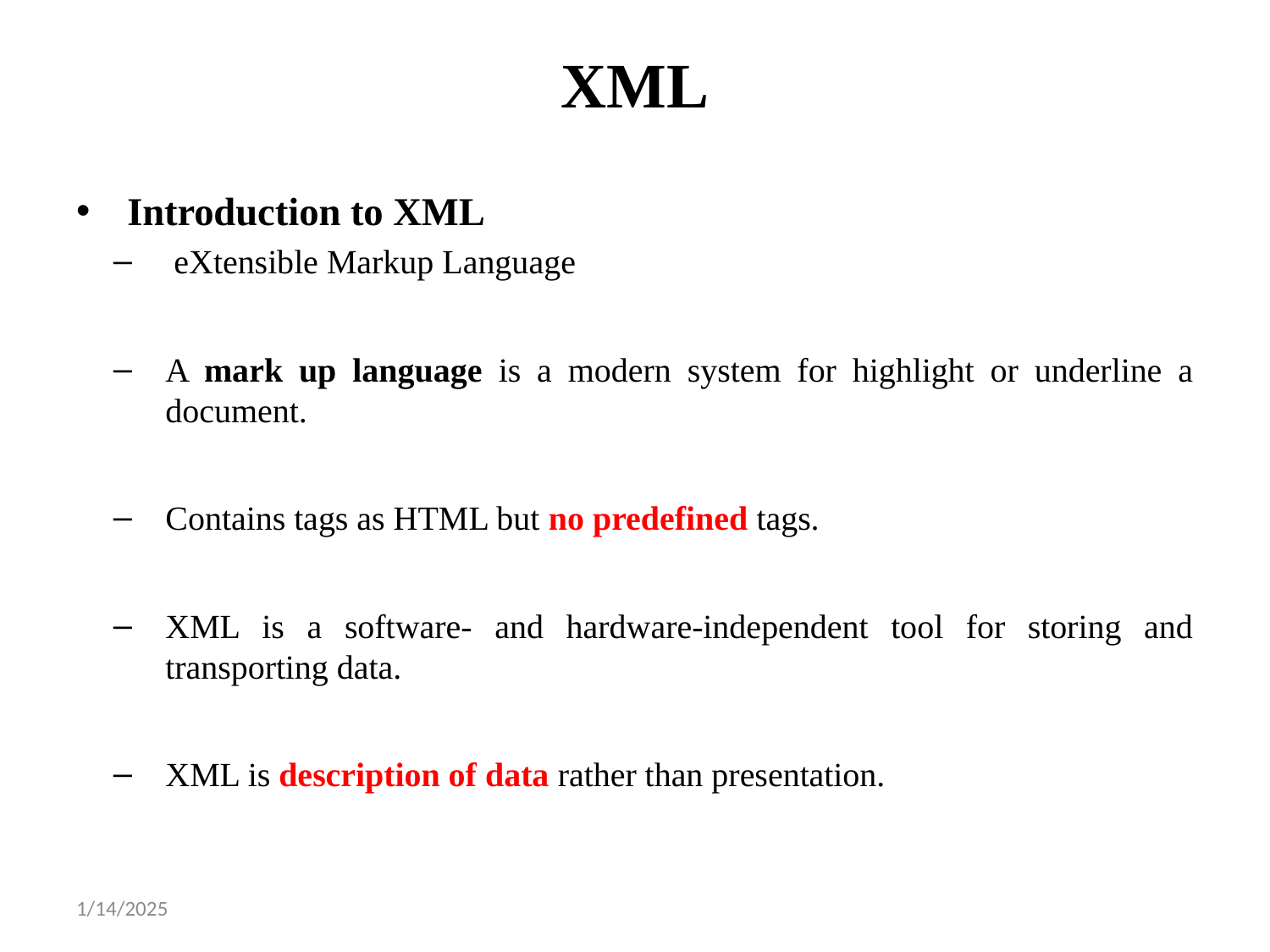

# XML
 Introduction to XML
 eXtensible Markup Language

A mark up language is a modern system for highlight or underline a document.

Contains tags as HTML but no predefined tags.

XML is a software- and hardware-independent tool for storing and transporting data.

XML is description of data rather than presentation.

1/14/2025